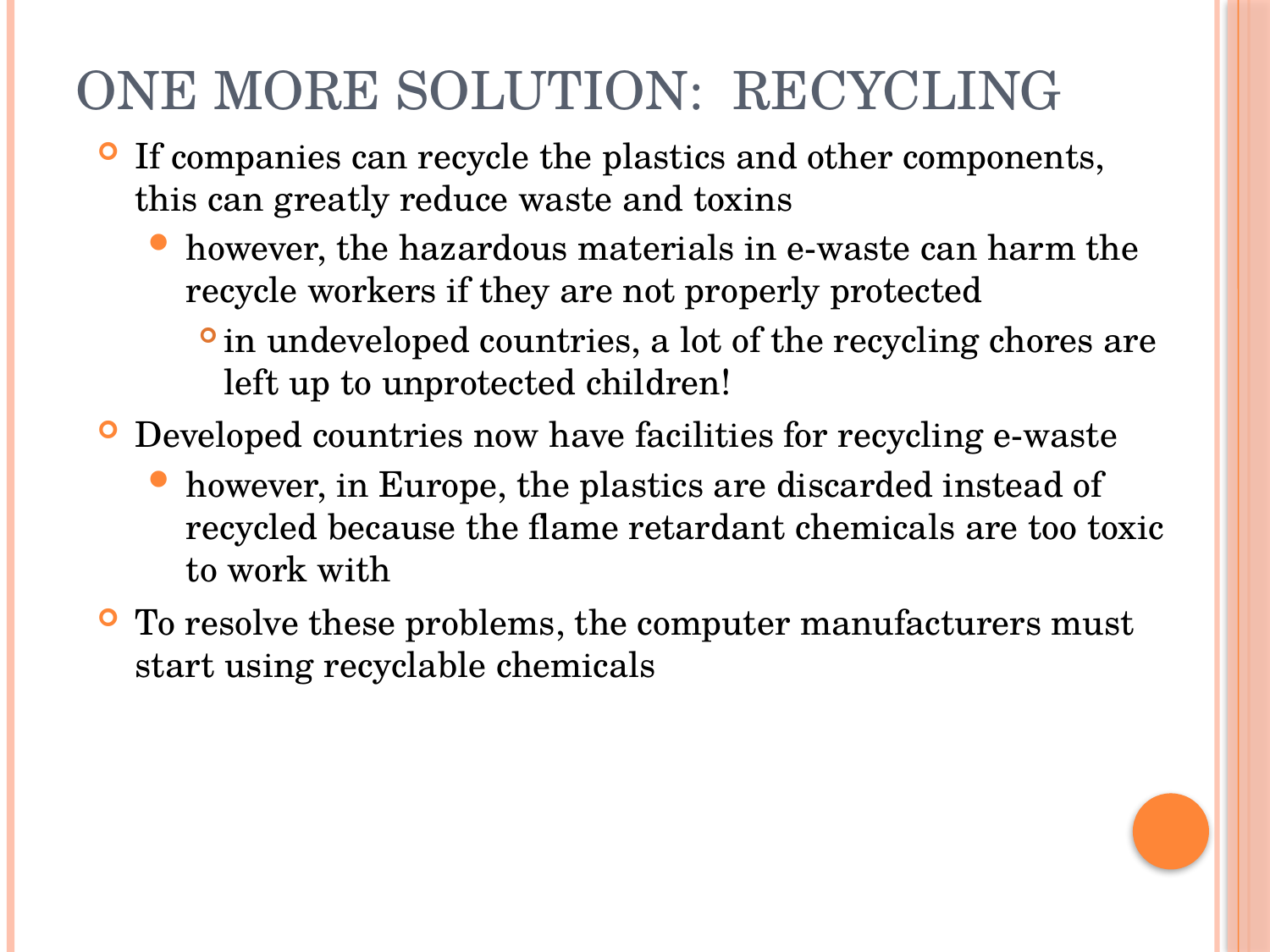

# One More Solution:  Recycling
If companies can recycle the plastics and other components, this can greatly reduce waste and toxins
however, the hazardous materials in e-waste can harm the recycle workers if they are not properly protected
in undeveloped countries, a lot of the recycling chores are left up to unprotected children!
Developed countries now have facilities for recycling e-waste
however, in Europe, the plastics are discarded instead of recycled because the flame retardant chemicals are too toxic to work with
To resolve these problems, the computer manufacturers must start using recyclable chemicals